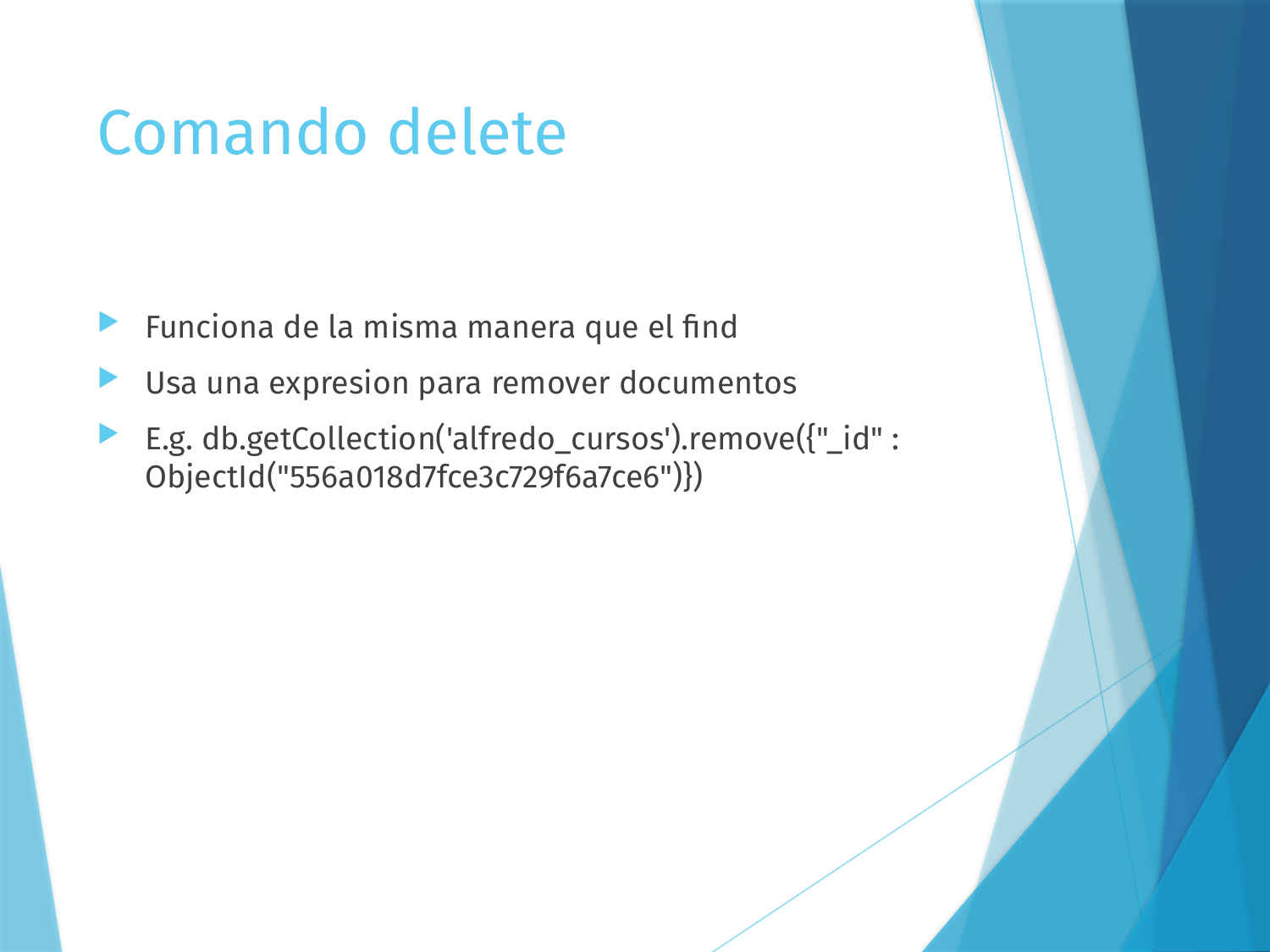

# Comando delete
Funciona de la misma manera que el find
Usa una expresion para remover documentos
E.g. db.getCollection('alfredo_cursos').remove({"_id" : ObjectId("556a018d7fce3c729f6a7ce6")})